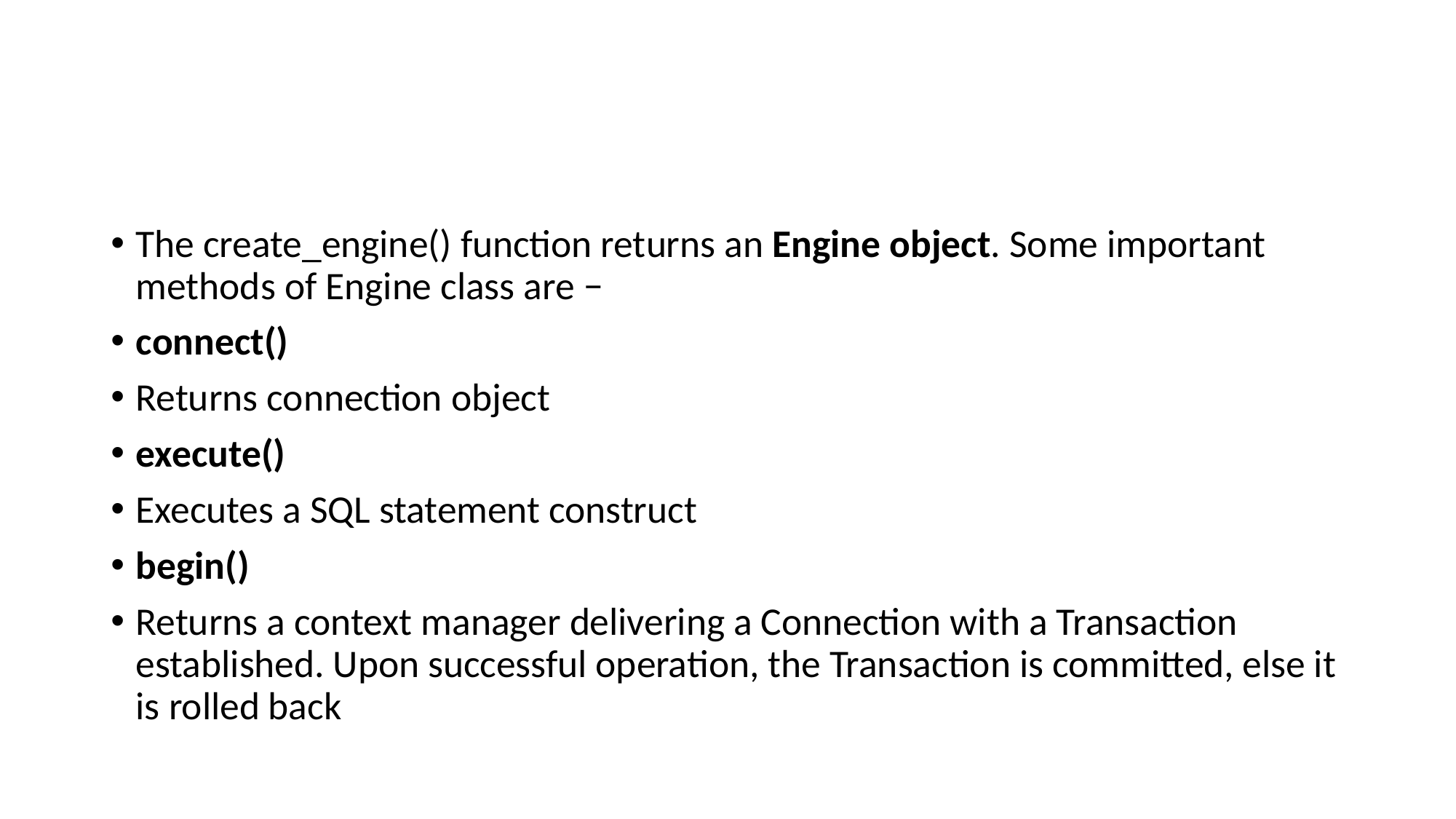

#
The create_engine() function returns an Engine object. Some important methods of Engine class are −
connect()
Returns connection object
execute()
Executes a SQL statement construct
begin()
Returns a context manager delivering a Connection with a Transaction established. Upon successful operation, the Transaction is committed, else it is rolled back